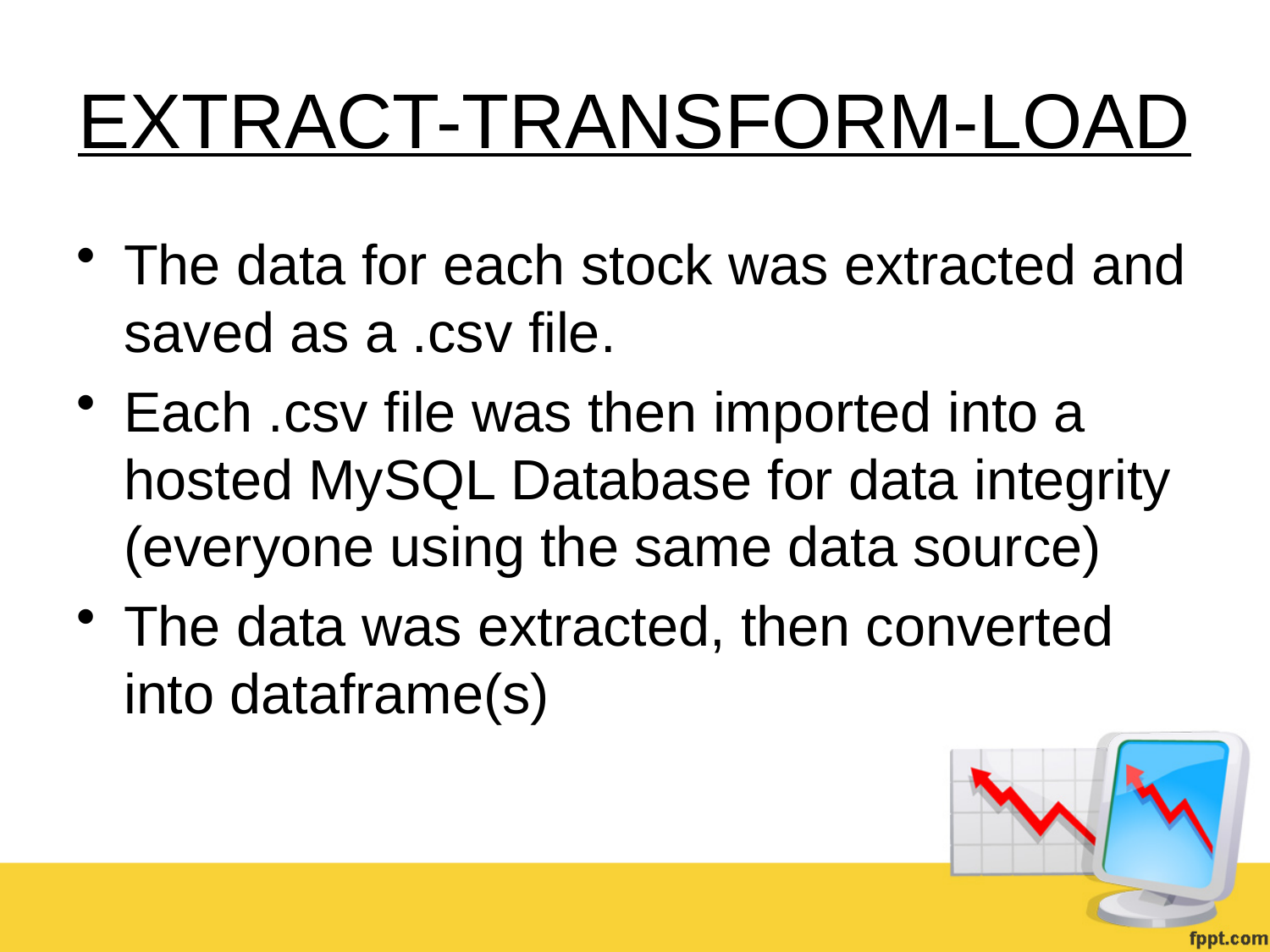

# Extract-Transform-Load
The data for each stock was extracted and saved as a .csv file.
Each .csv file was then imported into a hosted MySQL Database for data integrity (everyone using the same data source)
The data was extracted, then converted into dataframe(s)